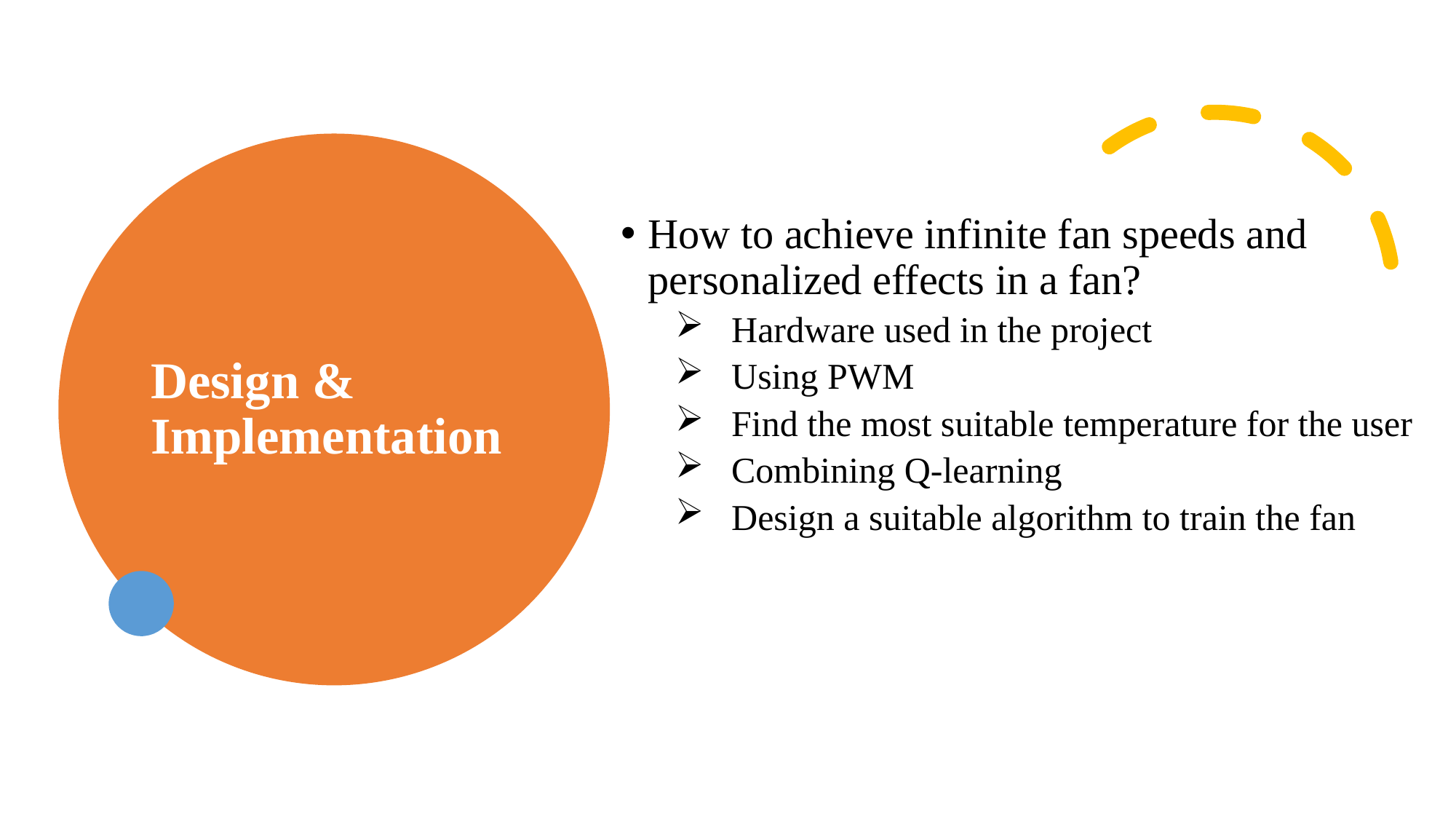

# Design & Implementation
How to achieve infinite fan speeds and personalized effects in a fan?
   Hardware used in the project
   Using PWM
   Find the most suitable temperature for the user
   Combining Q-learning
   Design a suitable algorithm to train the fan